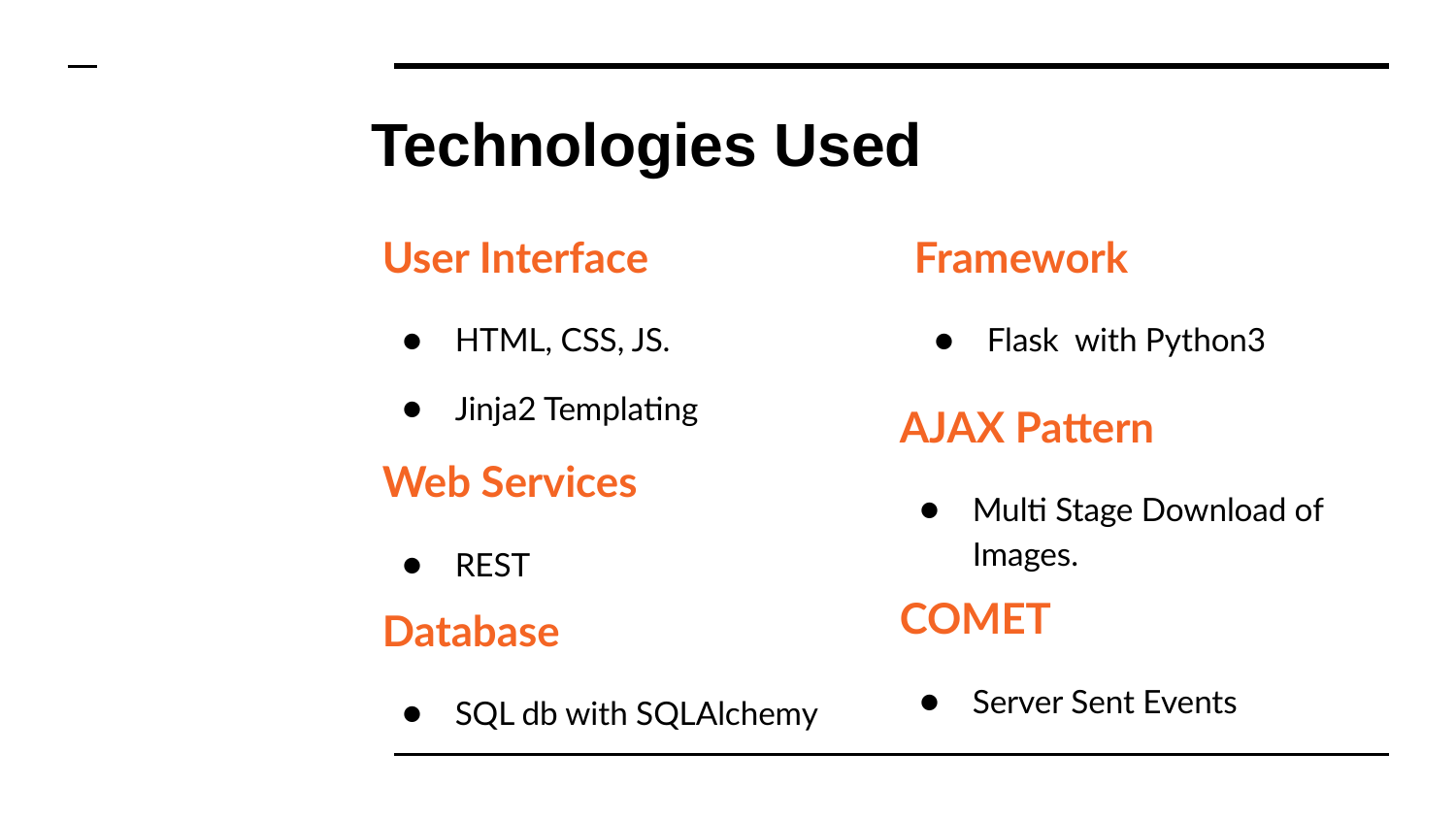

# Technologies Used
User Interface
HTML, CSS, JS.
Jinja2 Templating
Framework
Flask  with Python3
AJAX Pattern
Multi Stage Download of Images.

Web Services
REST
COMET
Server Sent Events

Database
SQL db with SQLAlchemy